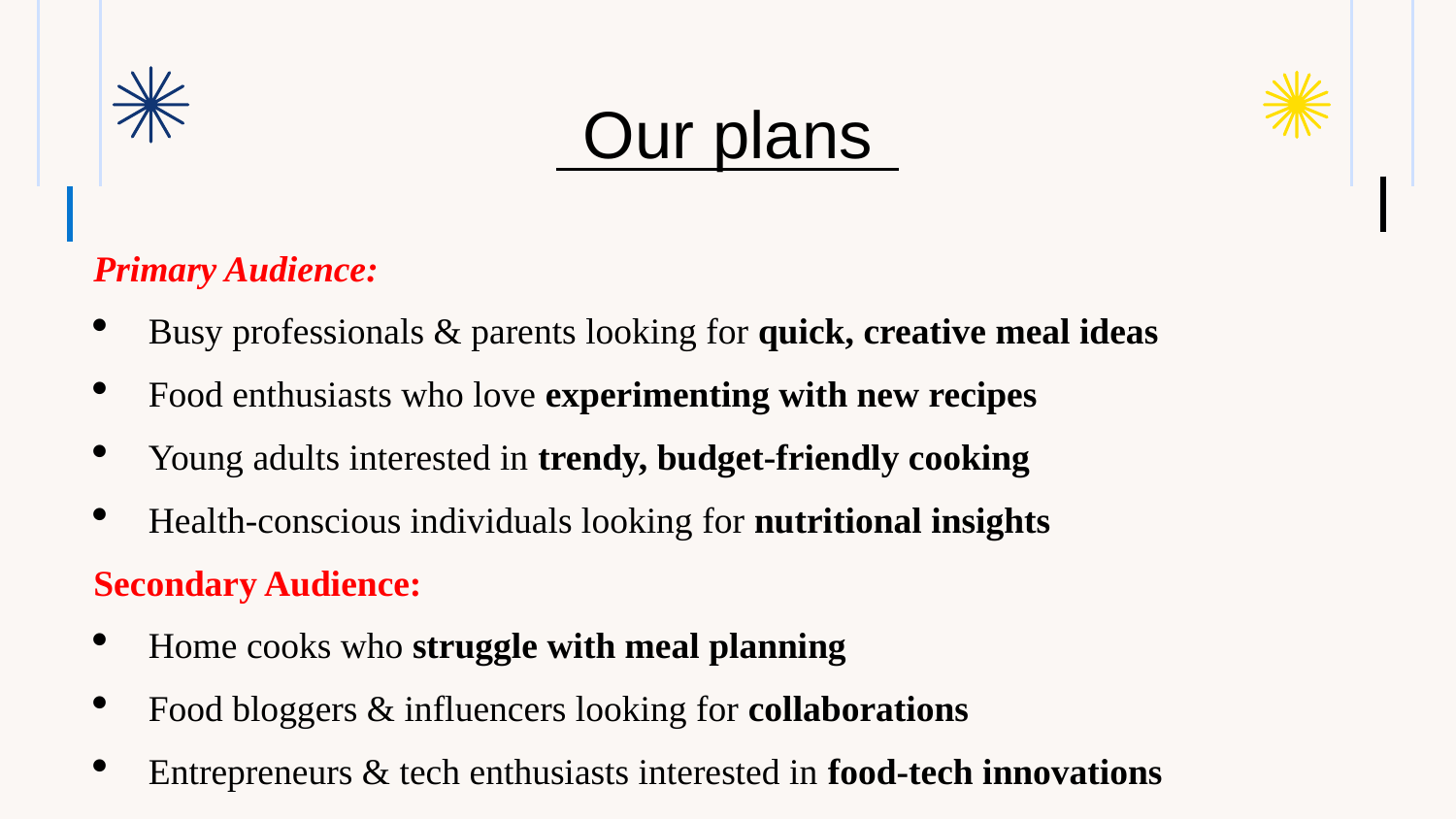

Our plans
Primary Audience:
Busy professionals & parents looking for quick, creative meal ideas
Food enthusiasts who love experimenting with new recipes
Young adults interested in trendy, budget-friendly cooking
Health-conscious individuals looking for nutritional insights
Secondary Audience:
Home cooks who struggle with meal planning
Food bloggers & influencers looking for collaborations
Entrepreneurs & tech enthusiasts interested in food-tech innovations